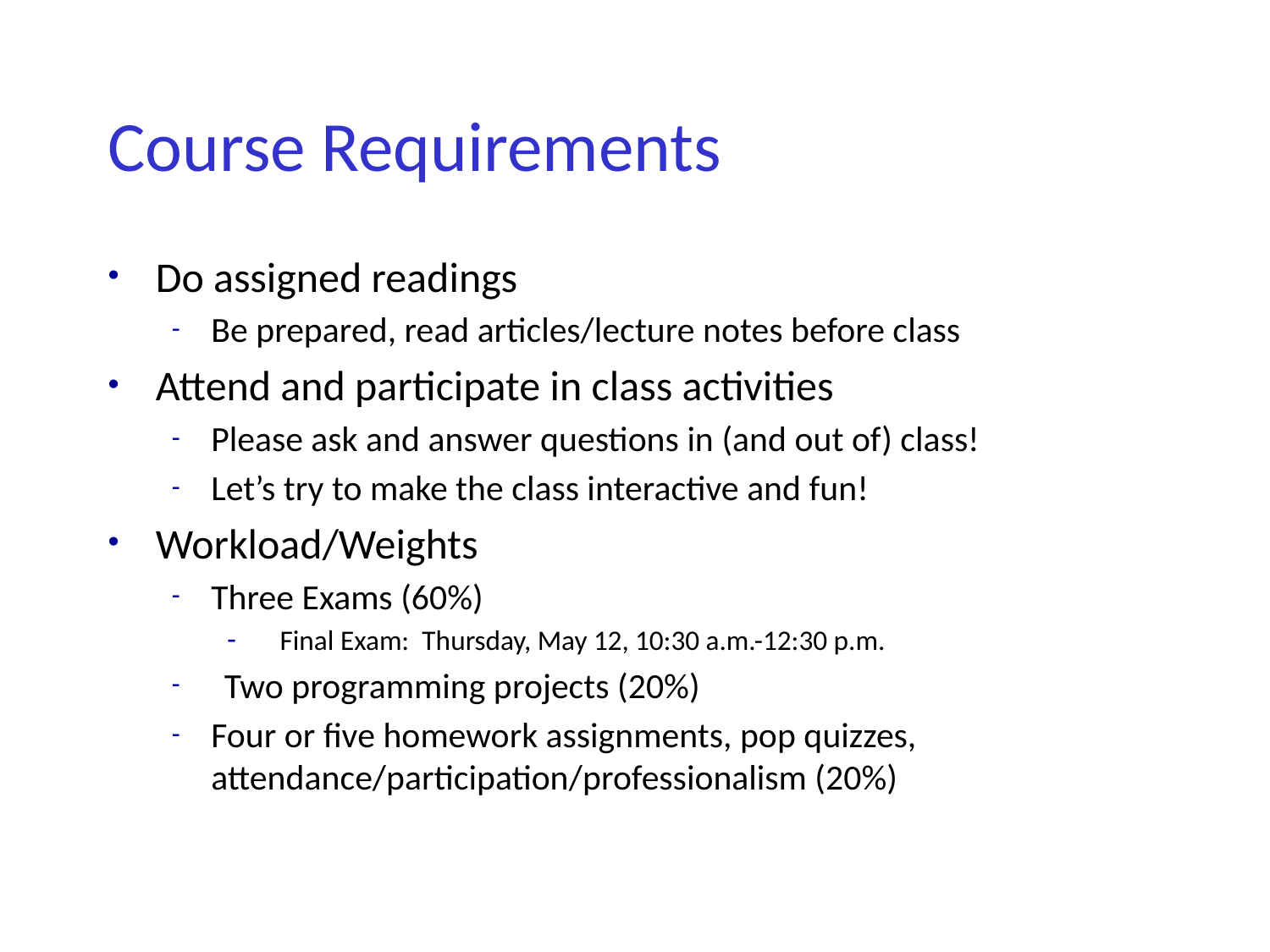

# Course Requirements
Do assigned readings
Be prepared, read articles/lecture notes before class
Attend and participate in class activities
Please ask and answer questions in (and out of) class!
Let’s try to make the class interactive and fun!
Workload/Weights
Three Exams (60%)
Final Exam:  Thursday, May 12, 10:30 a.m.-12:30 p.m.
Two programming projects (20%)
Four or five homework assignments, pop quizzes, attendance/participation/professionalism (20%)